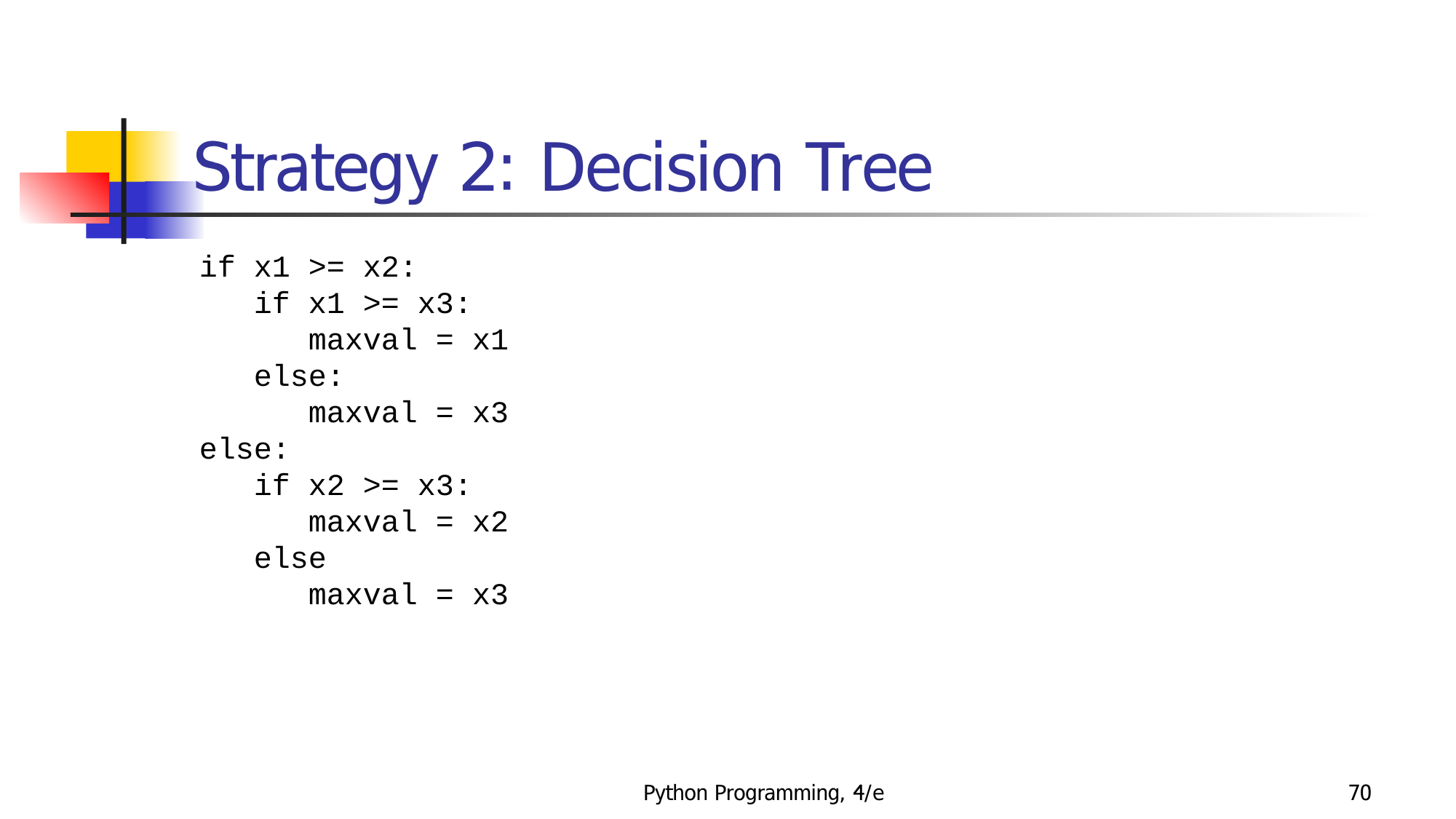

# Strategy 2: Decision Tree
if x1 >= x2:
   if x1 >= x3:
      maxval = x1
   else:
      maxval = x3
else:
   if x2 >= x3:
      maxval = x2
   else
      maxval = x3
Python Programming, 4/e
70